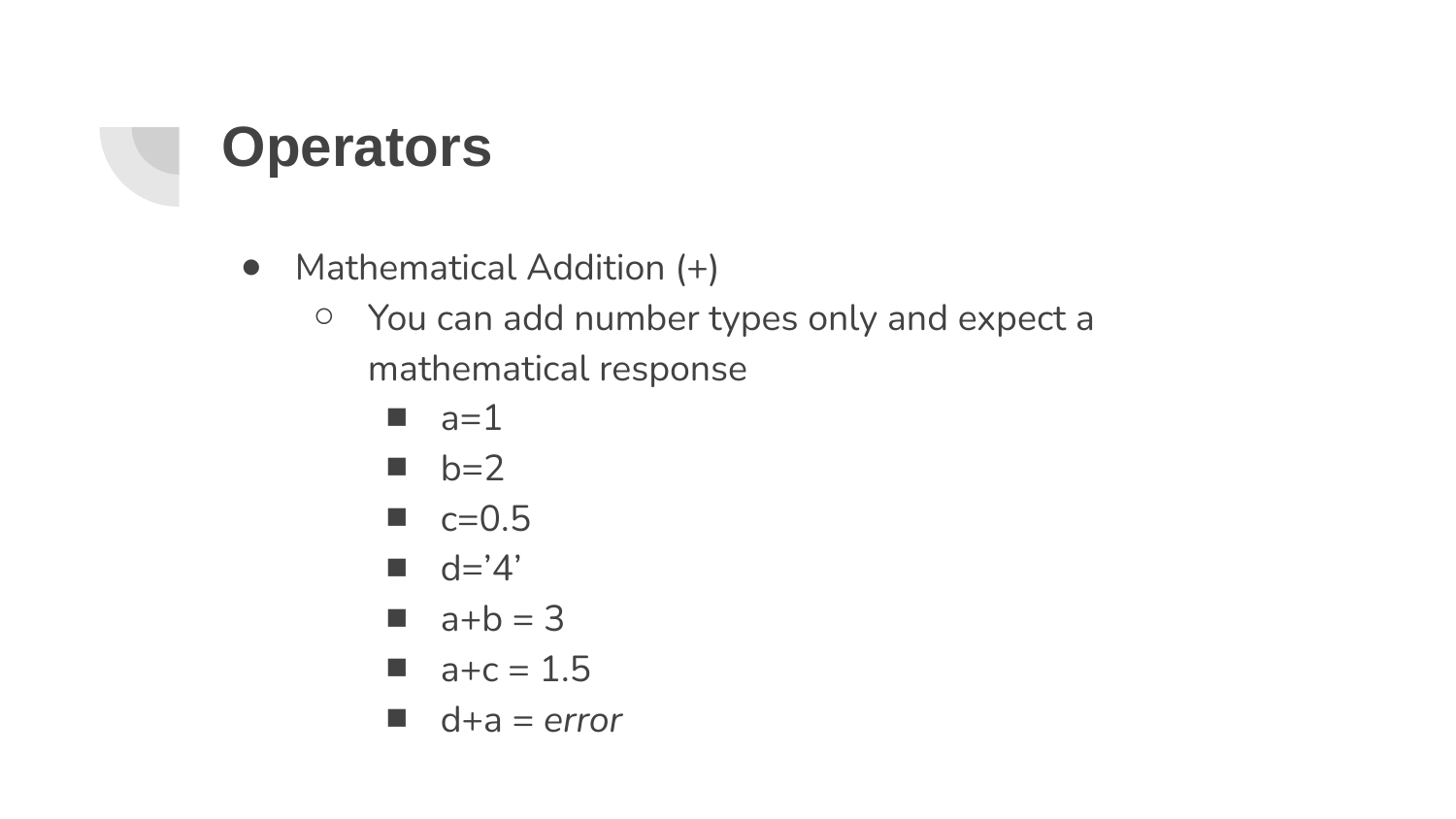

# Operators
Mathematical Addition (+)
You can add number types only and expect a mathematical response
a=1
b=2
c=0.5
d=’4’
a+b = 3
a+c = 1.5
d+a = error